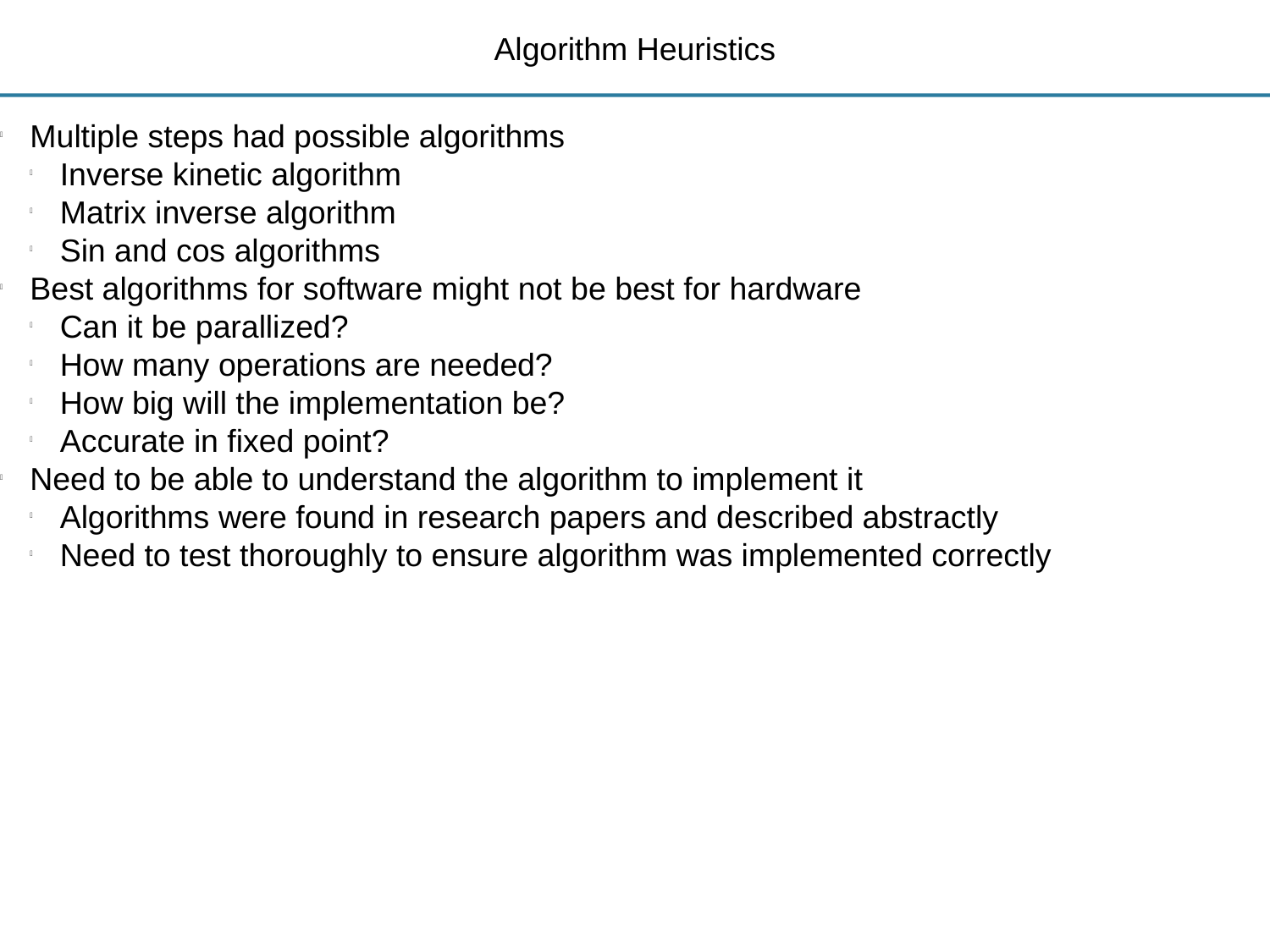

Algorithm Heuristics
Multiple steps had possible algorithms
Inverse kinetic algorithm
Matrix inverse algorithm
Sin and cos algorithms
Best algorithms for software might not be best for hardware
Can it be parallized?
How many operations are needed?
How big will the implementation be?
Accurate in fixed point?
Need to be able to understand the algorithm to implement it
Algorithms were found in research papers and described abstractly
Need to test thoroughly to ensure algorithm was implemented correctly